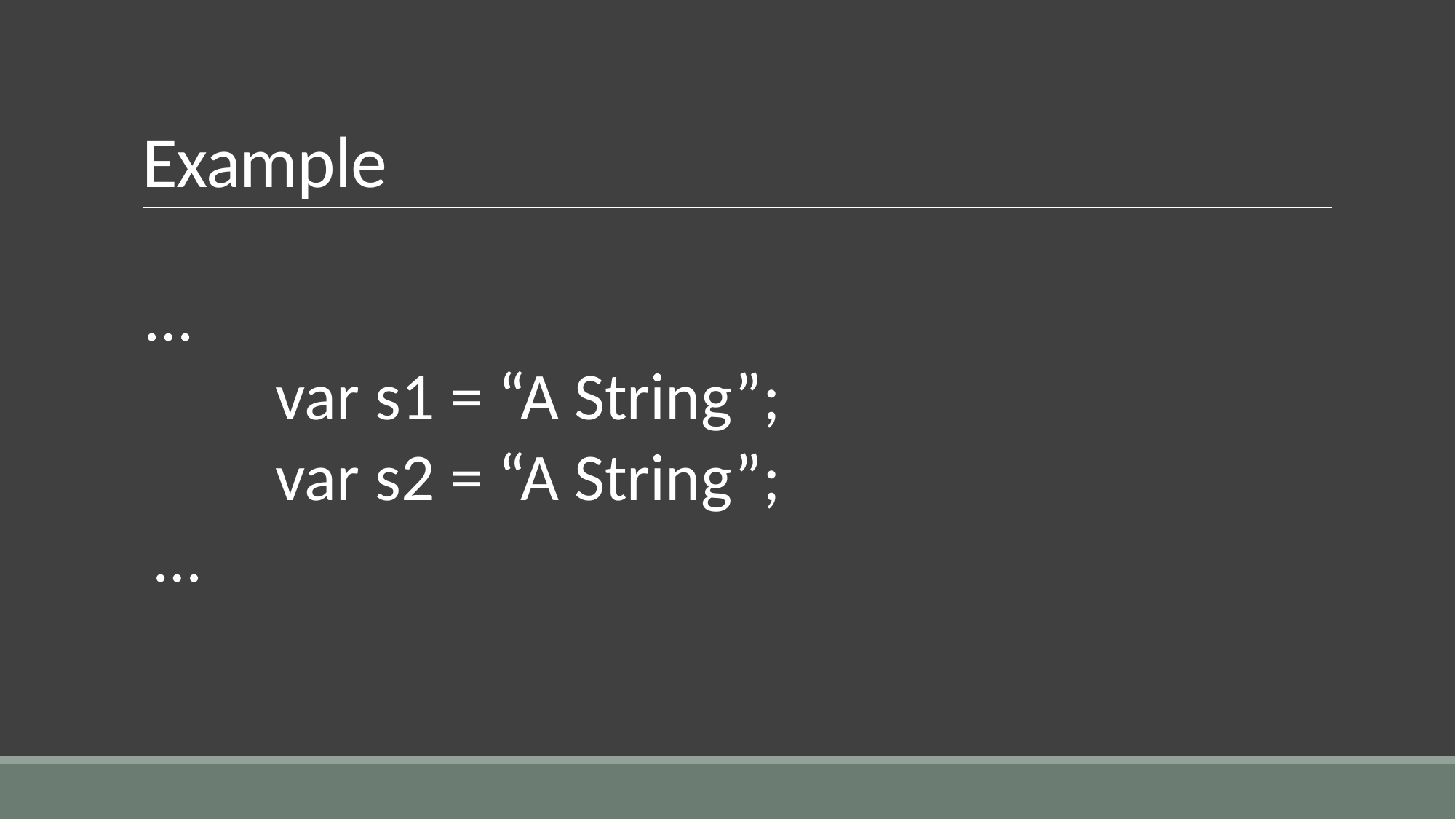

# Example

…
        var s1 = “A String”;
        var s2 = “A String”;
…